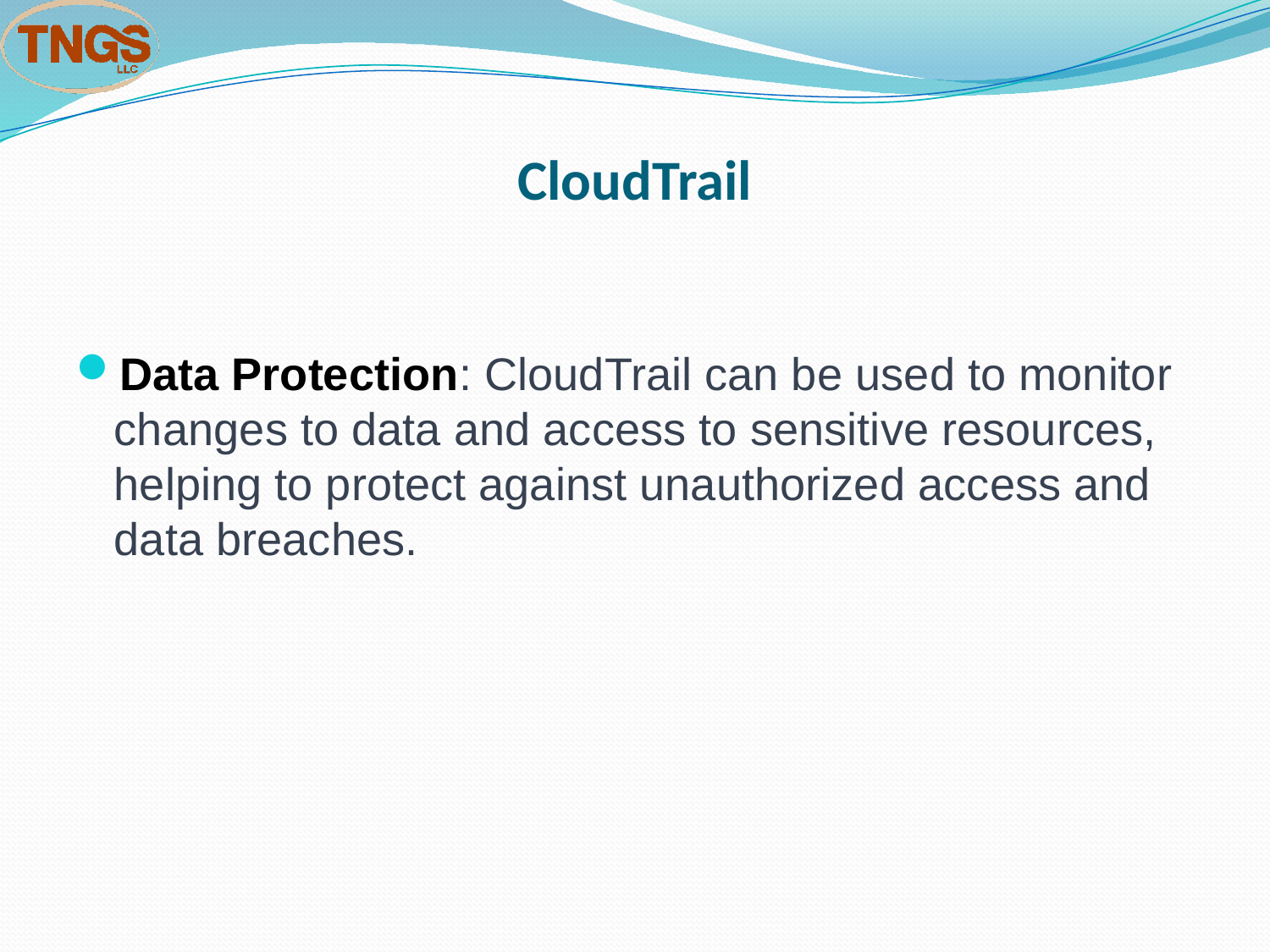

# CloudTrail
Data Protection: CloudTrail can be used to monitor changes to data and access to sensitive resources, helping to protect against unauthorized access and data breaches.